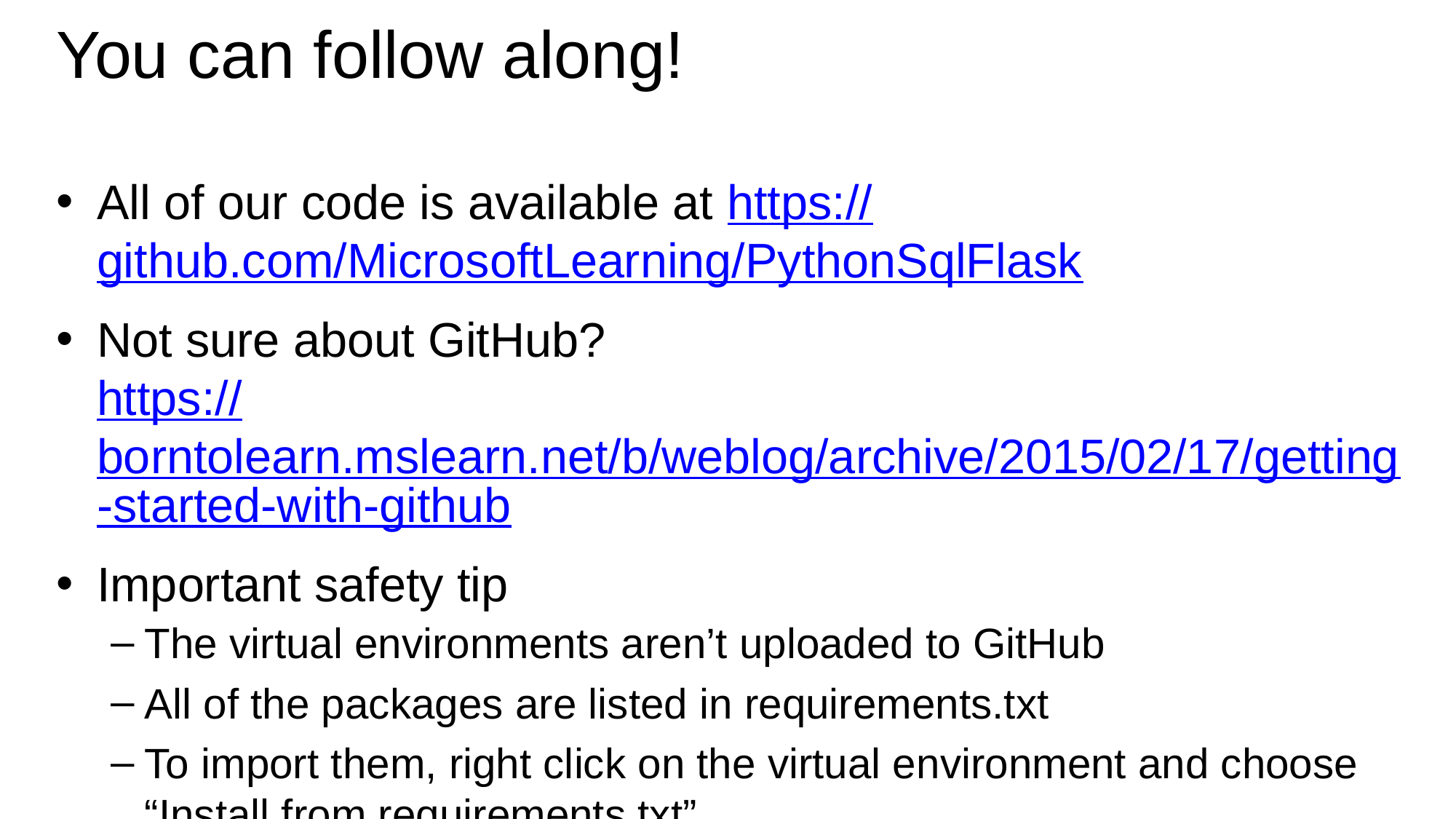

# You can follow along!
All of our code is available at https://github.com/MicrosoftLearning/PythonSqlFlask
Not sure about GitHub?
https://borntolearn.mslearn.net/b/weblog/archive/2015/02/17/getting-started-with-github
Important safety tip
The virtual environments aren’t uploaded to GitHub
All of the packages are listed in requirements.txt
To import them, right click on the virtual environment and choose “Install from requirements.txt”